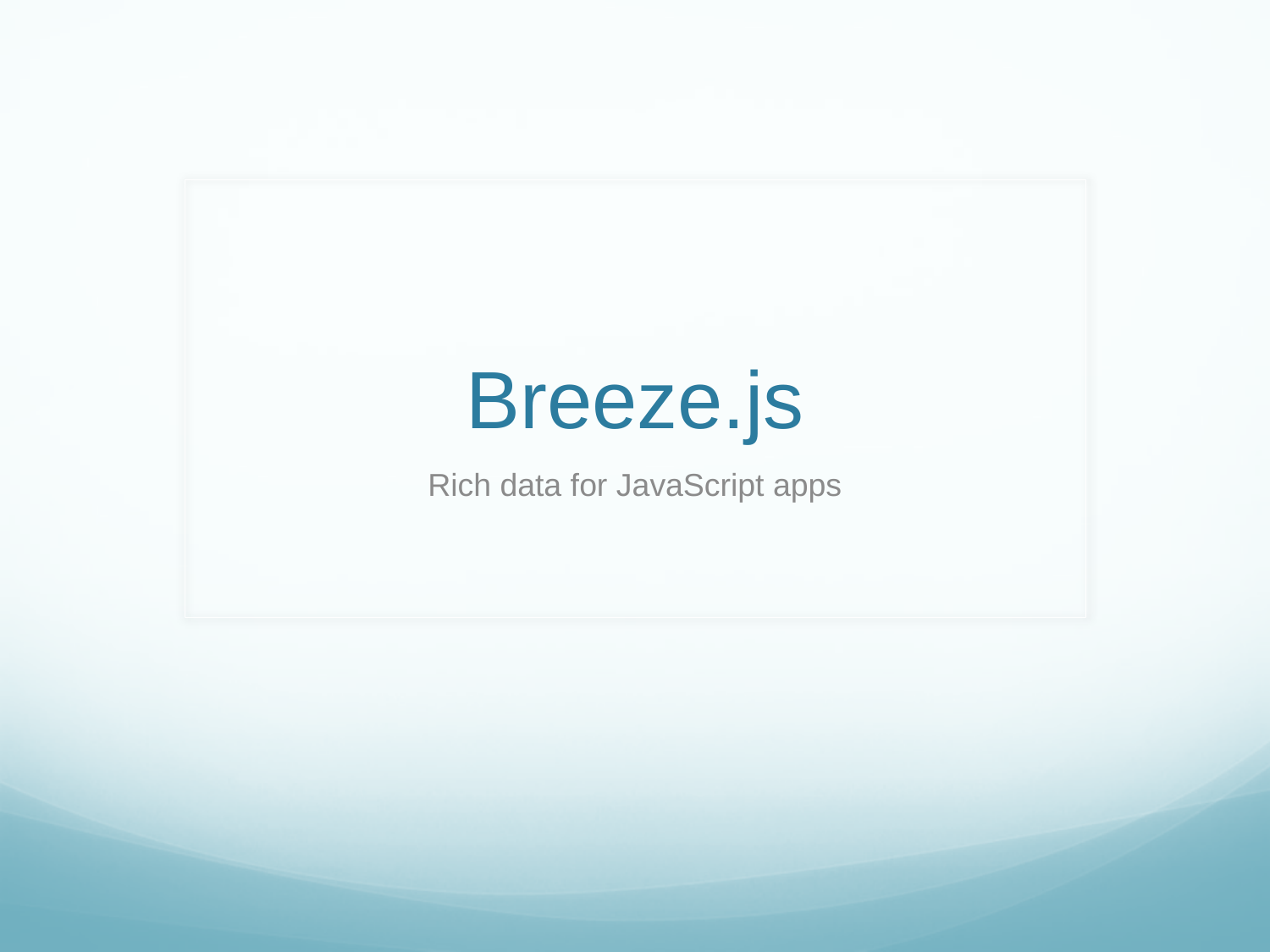

# Breeze.js
Rich data for JavaScript apps